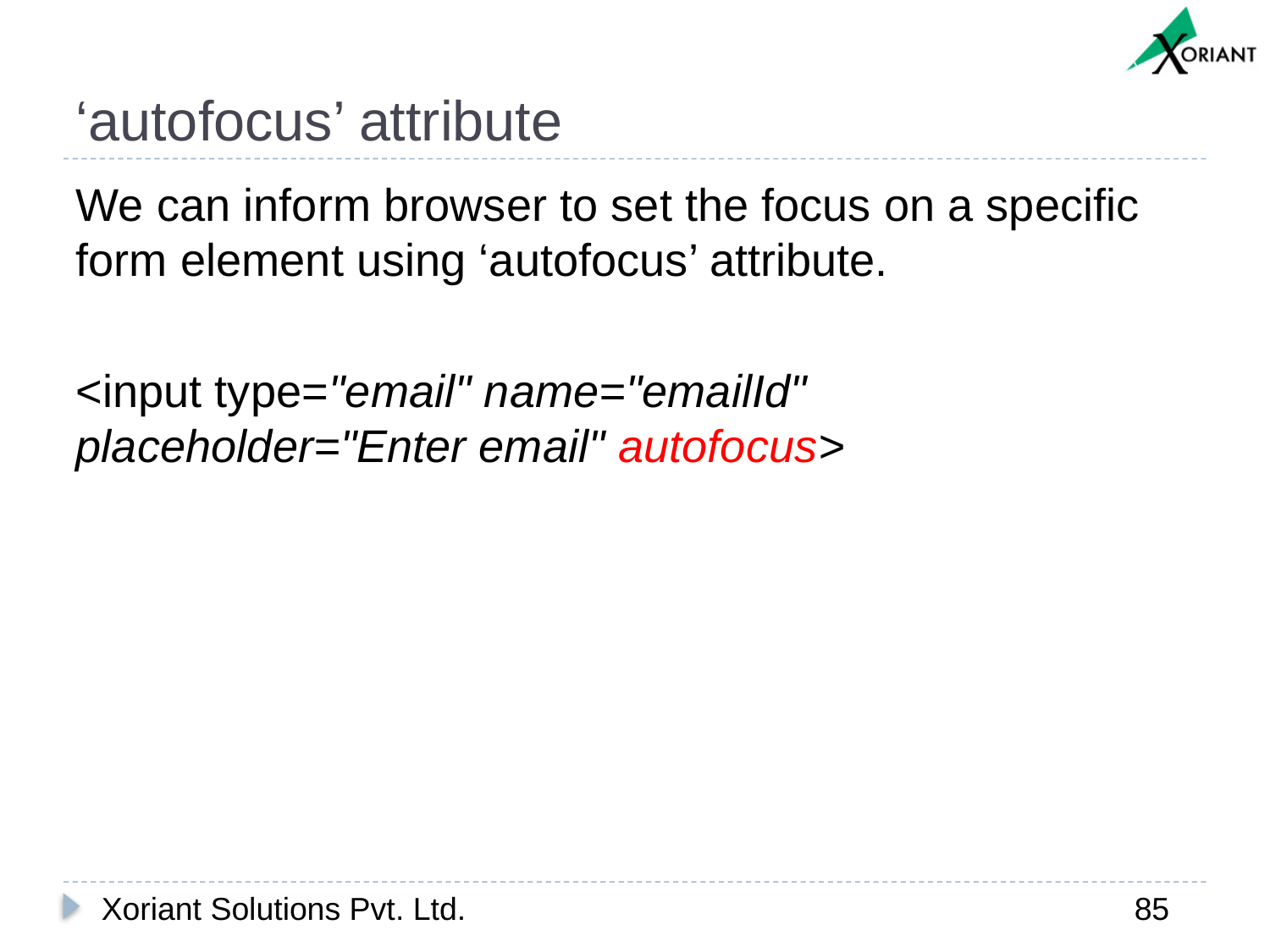

# ‘autofocus’ attribute
We can inform browser to set the focus on a specific form element using ‘autofocus’ attribute.

<input type="email" name="emailId" placeholder="Enter email" autofocus>
Xoriant Solutions Pvt. Ltd.
85